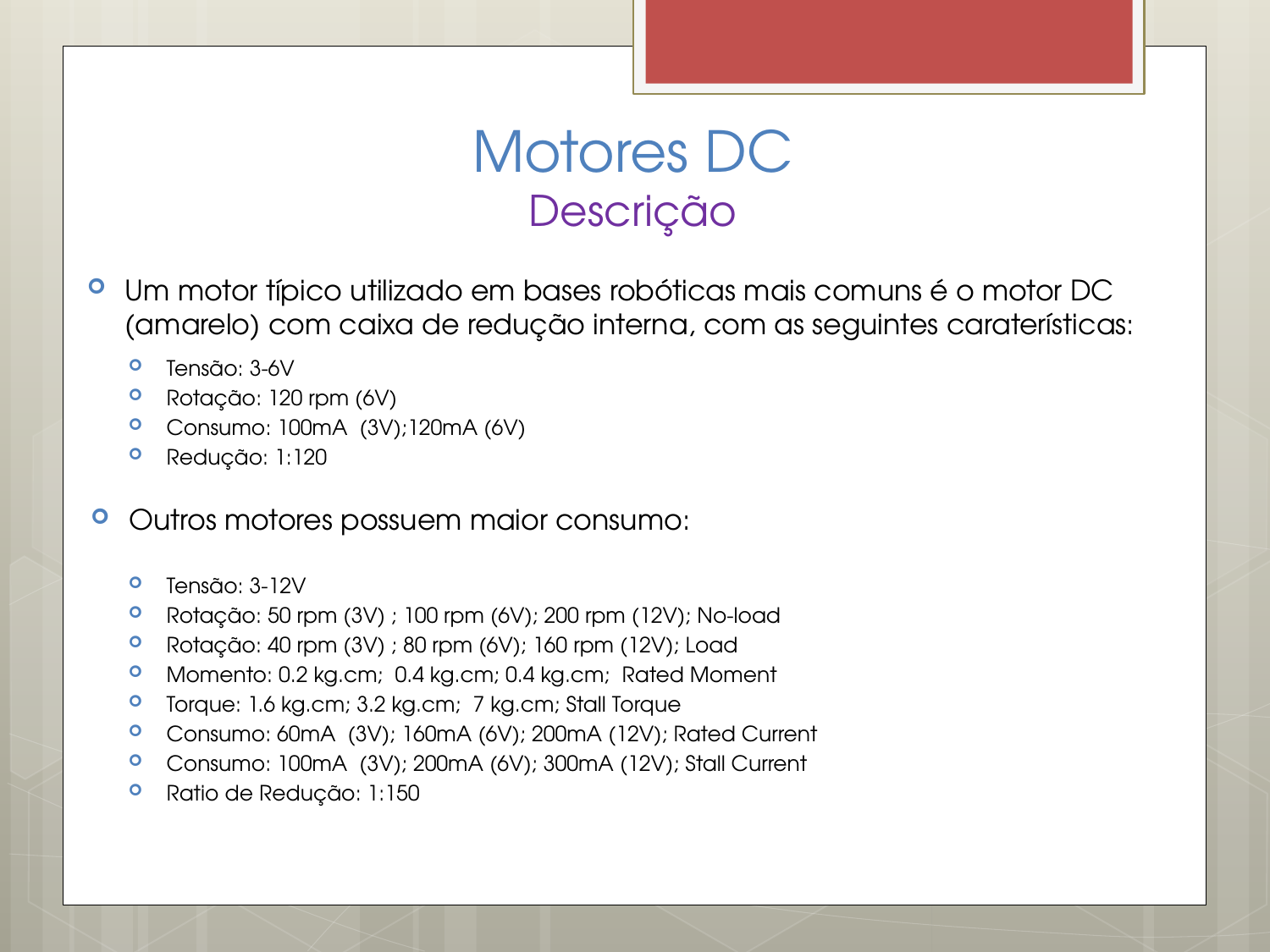

# Motores DC Descrição
Um motor típico utilizado em bases robóticas mais comuns é o motor DC (amarelo) com caixa de redução interna, com as seguintes caraterísticas:
Tensão: 3-6V
Rotação: 120 rpm (6V)
Consumo: 100mA  (3V);120mA (6V)
Redução: 1:120
Outros motores possuem maior consumo:
Tensão: 3-12V
Rotação: 50 rpm (3V) ; 100 rpm (6V); 200 rpm (12V); No-load
Rotação: 40 rpm (3V) ; 80 rpm (6V); 160 rpm (12V); Load
Momento: 0.2 kg.cm;  0.4 kg.cm; 0.4 kg.cm;  Rated Moment
Torque: 1.6 kg.cm; 3.2 kg.cm;  7 kg.cm; Stall Torque
Consumo: 60mA  (3V); 160mA (6V); 200mA (12V); Rated Current
Consumo: 100mA  (3V); 200mA (6V); 300mA (12V); Stall Current
Ratio de Redução: 1:150